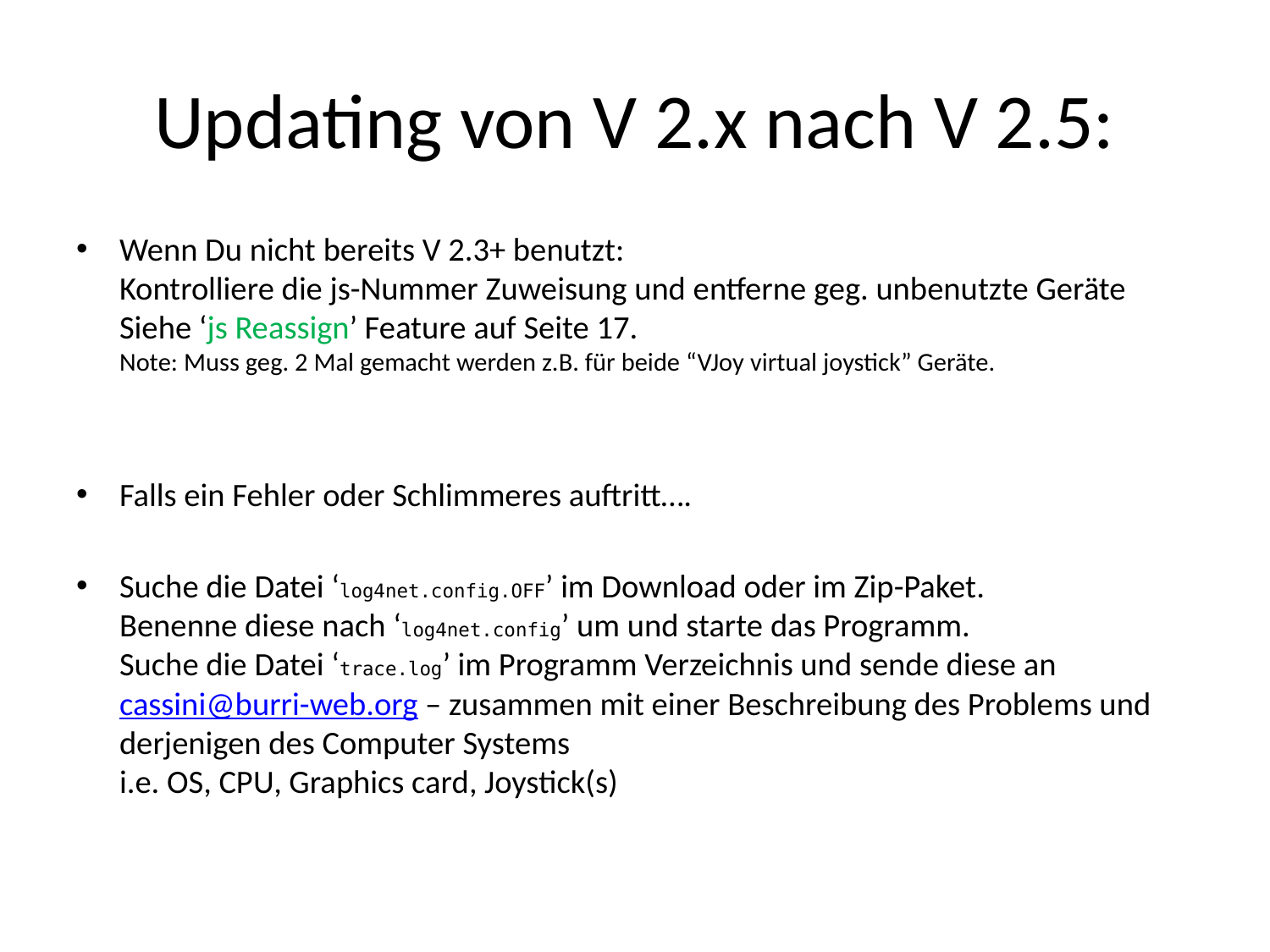

# Updating von V 2.x nach V 2.5:
Wenn Du nicht bereits V 2.3+ benutzt:
Kontrolliere die js-Nummer Zuweisung und entferne geg. unbenutzte Geräte
Siehe ‘js Reassign’ Feature auf Seite 17.
Note: Muss geg. 2 Mal gemacht werden z.B. für beide “VJoy virtual joystick” Geräte.

Falls ein Fehler oder Schlimmeres auftritt….

Suche die Datei ‘log4net.config.OFF’ im Download oder im Zip-Paket.
Benenne diese nach ‘log4net.config’ um und starte das Programm.
Suche die Datei ‘trace.log’ im Programm Verzeichnis und sende diese an cassini@burri-web.org – zusammen mit einer Beschreibung des Problems und derjenigen des Computer Systems
i.e. OS, CPU, Graphics card, Joystick(s)